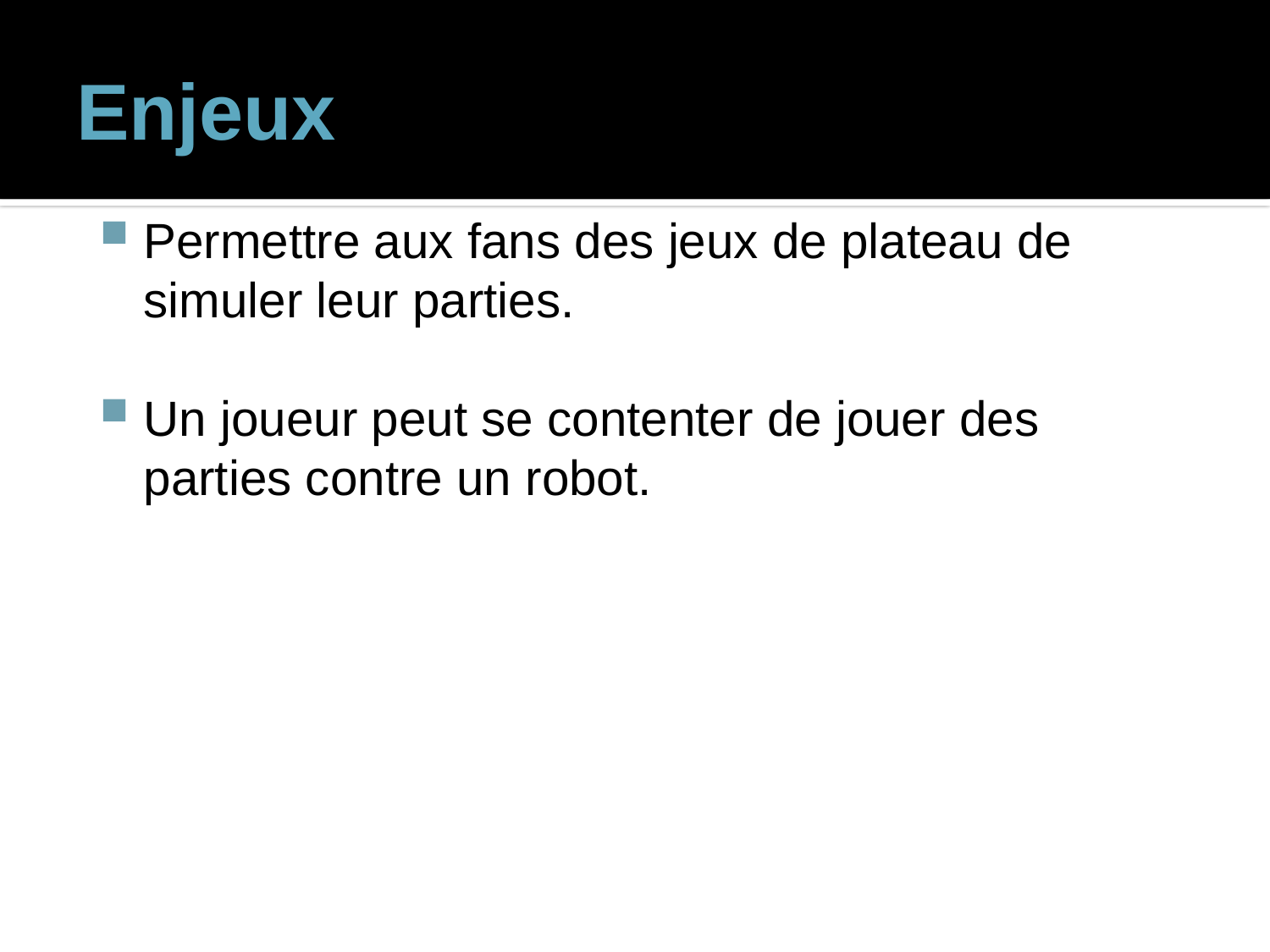

# Enjeux
Permettre aux fans des jeux de plateau de simuler leur parties.

Un joueur peut se contenter de jouer des parties contre un robot.